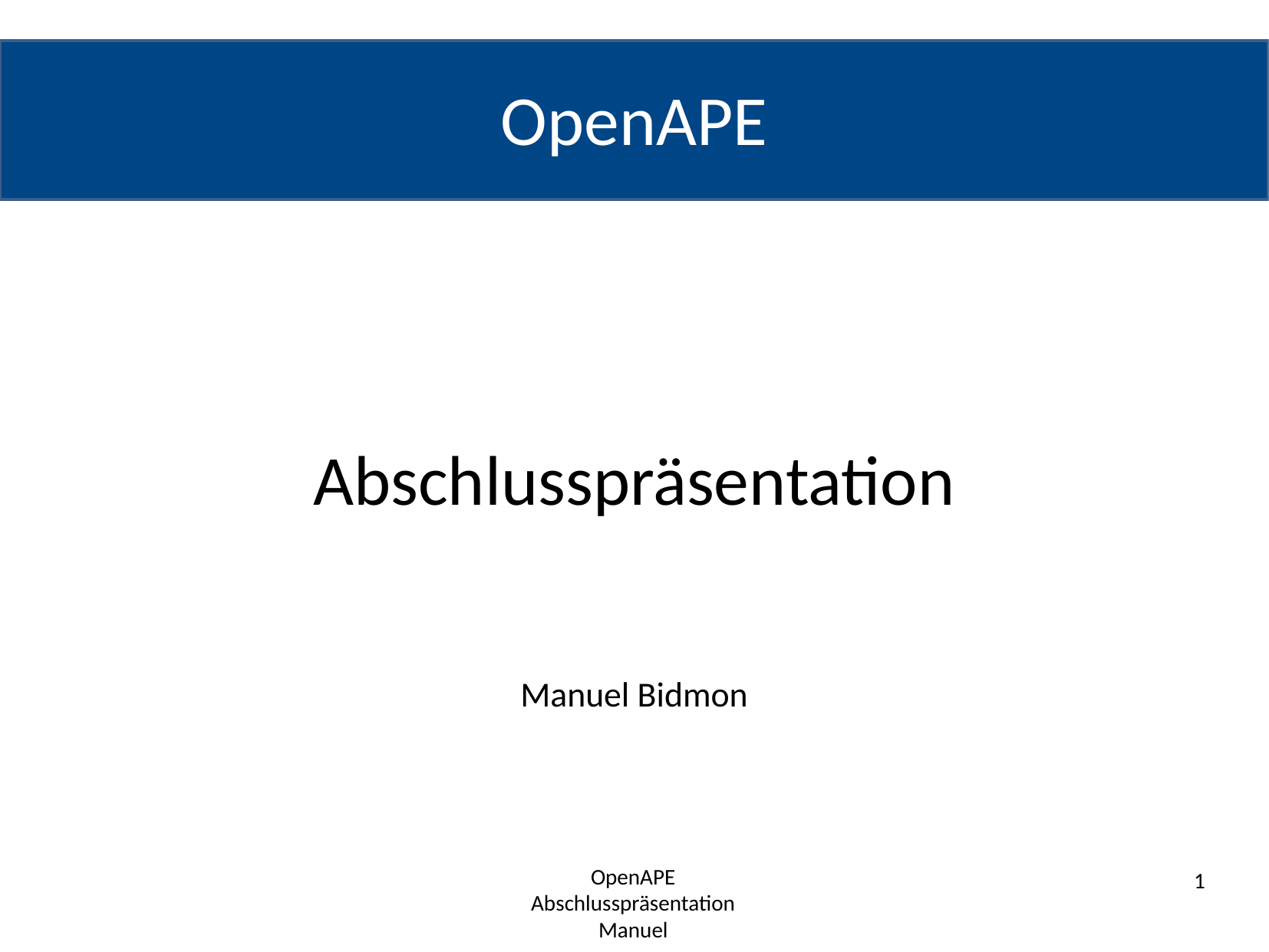

OpenAPE

Abschlusspräsentation

Manuel Bidmon
OpenAPE
Abschlusspräsentation
Manuel
1